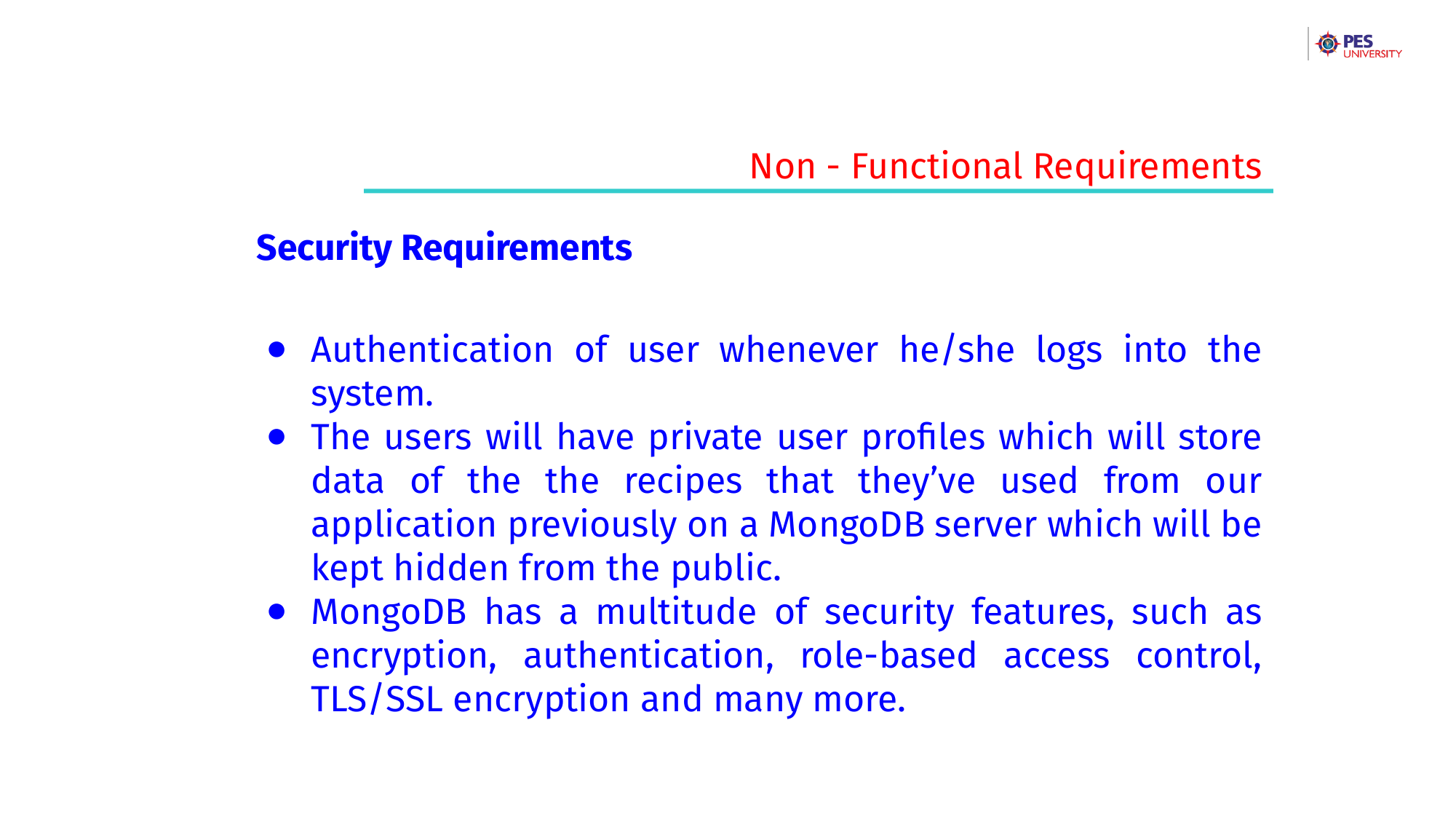

Non - Functional Requirements

Security Requirements

Authentication of user whenever he/she logs into the system.
The users will have private user profiles which will store data of the the recipes that they’ve used from our application previously on a MongoDB server which will be kept hidden from the public.
MongoDB has a multitude of security features, such as encryption, authentication, role-based access control, TLS/SSL encryption and many more.